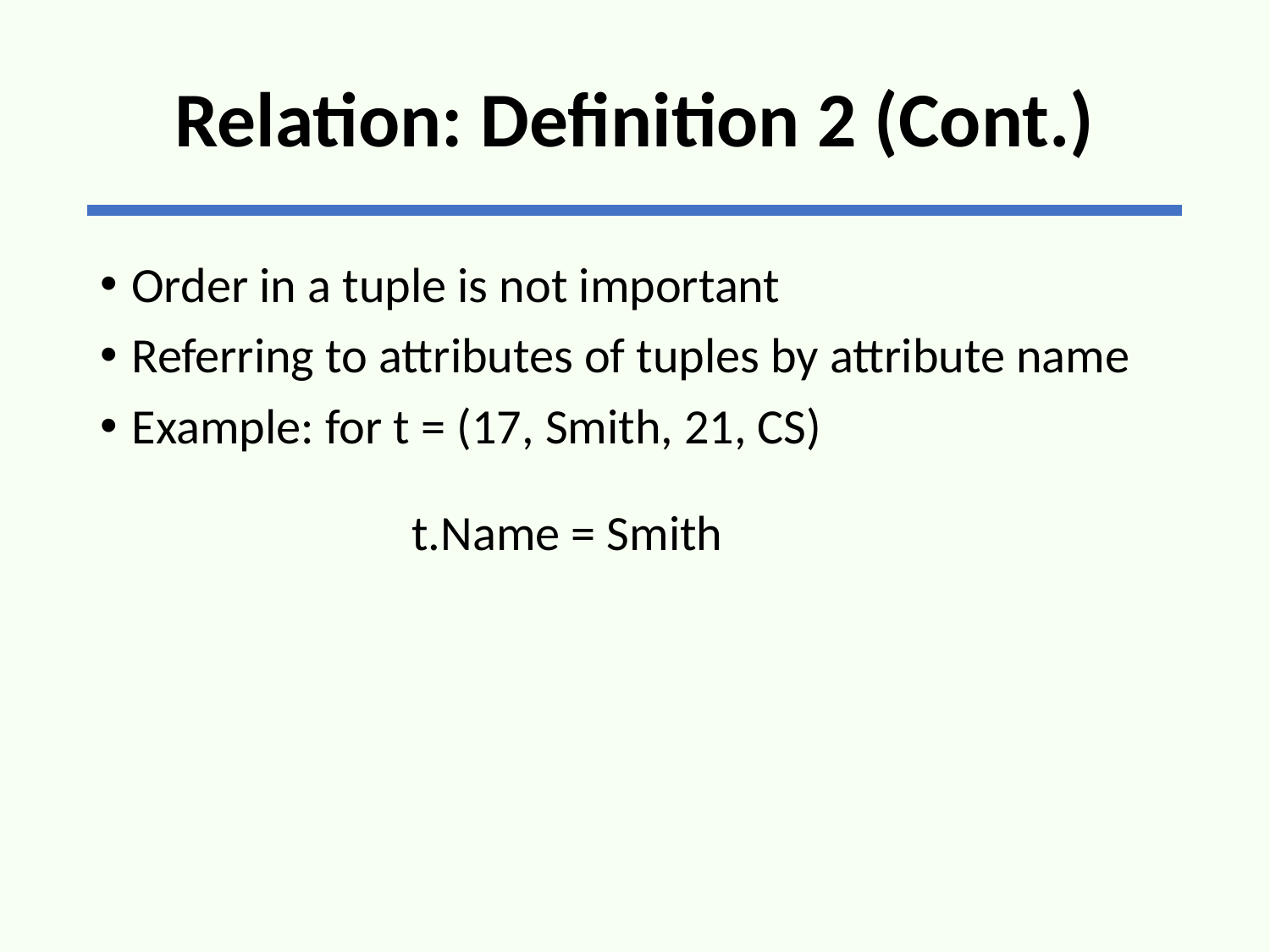

# Relation: Definition 2 (Cont.)
Order in a tuple is not important
Referring to attributes of tuples by attribute name
Example: for t = (17, Smith, 21, CS)
                         t.Name = Smith